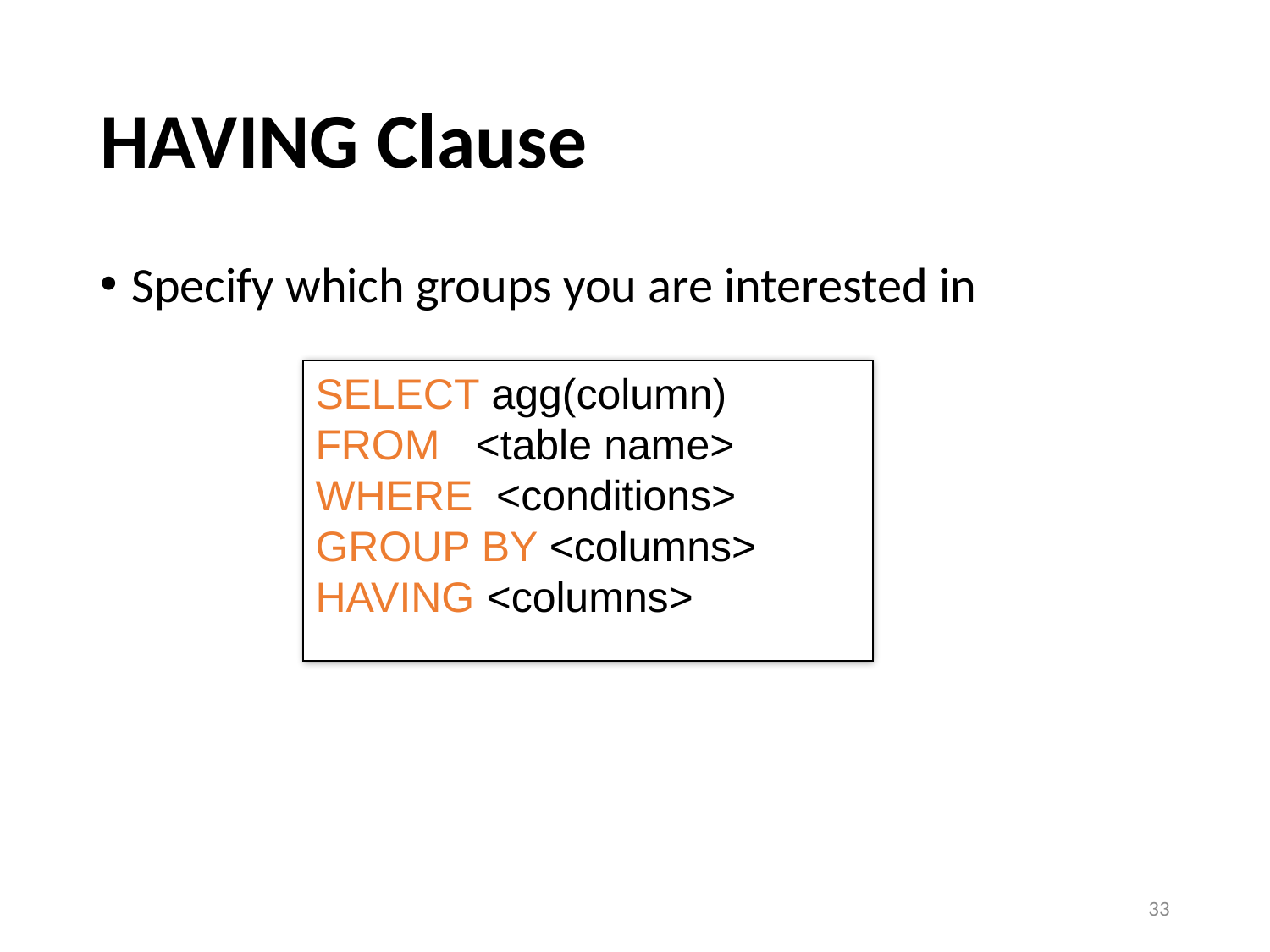

# HAVING Clause
Specify which groups you are interested in
SELECT agg(column)
FROM   <table name>
WHERE  <conditions>
GROUP BY <columns>
HAVING <columns>

33